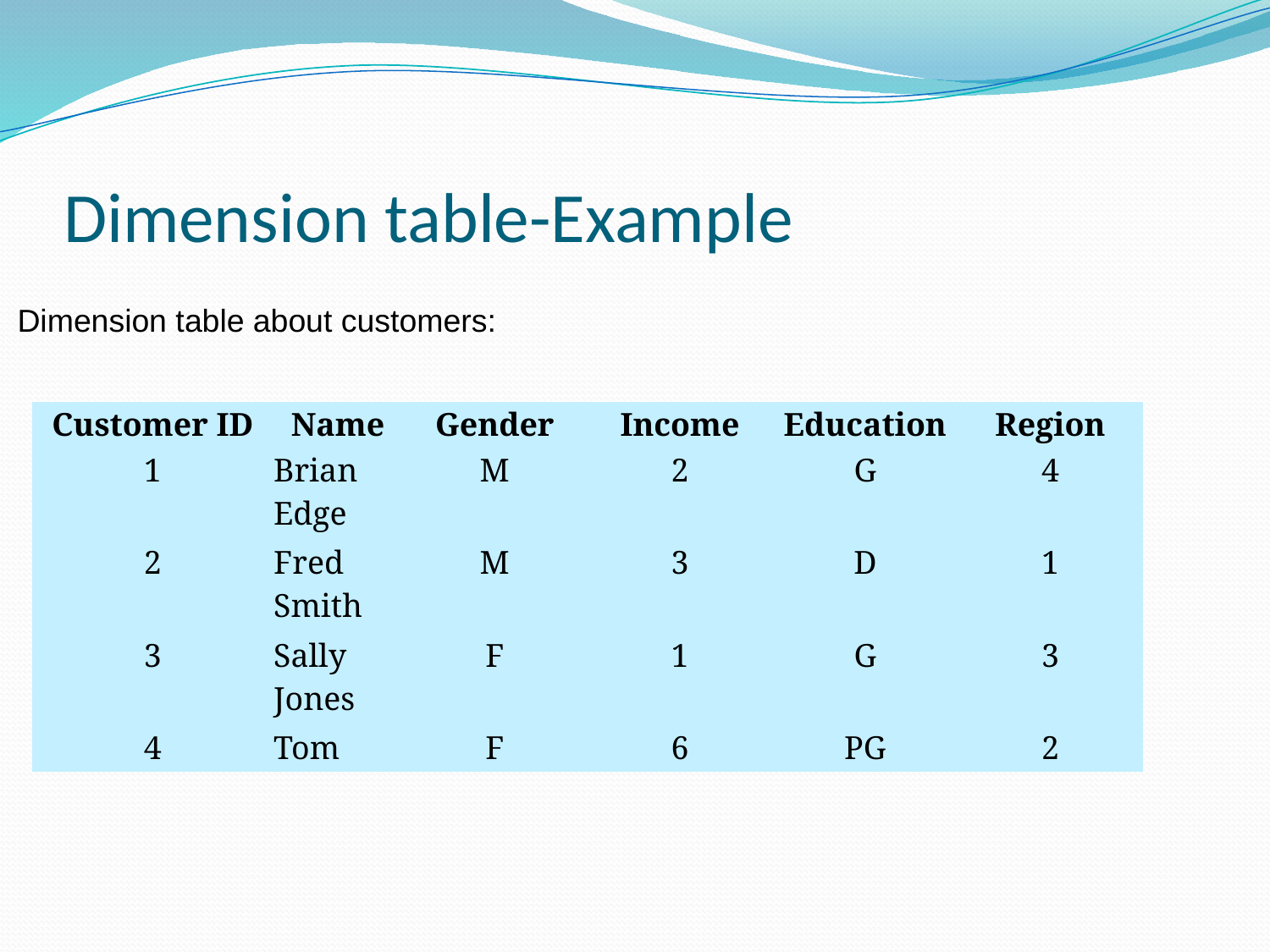

# Dimension table-Example

Dimension table about customers:

| Customer ID | Name | Gender | Income | Education | Region |
| --- | --- | --- | --- | --- | --- |
| 1 | Brian Edge | M | 2 | G | 4 |
| 2 | Fred Smith | M | 3 | D | 1 |
| 3 | Sally Jones | F | 1 | G | 3 |
| 4 | Tom | F | 6 | PG | 2 |